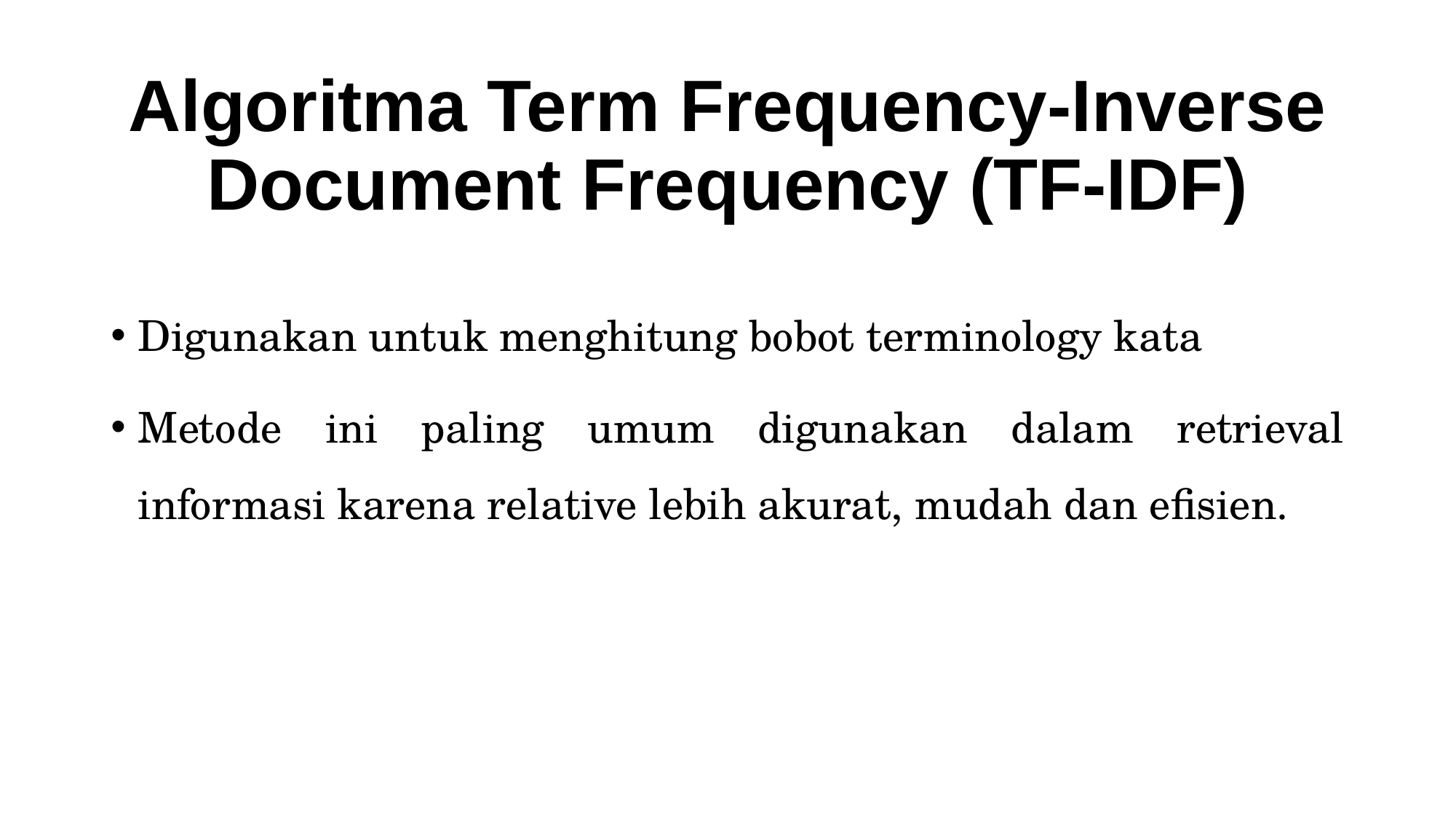

# Algoritma Term Frequency-Inverse Document Frequency (TF-IDF)
Digunakan untuk menghitung bobot terminology kata
Metode ini paling umum digunakan dalam retrieval informasi karena relative lebih akurat, mudah dan efisien.